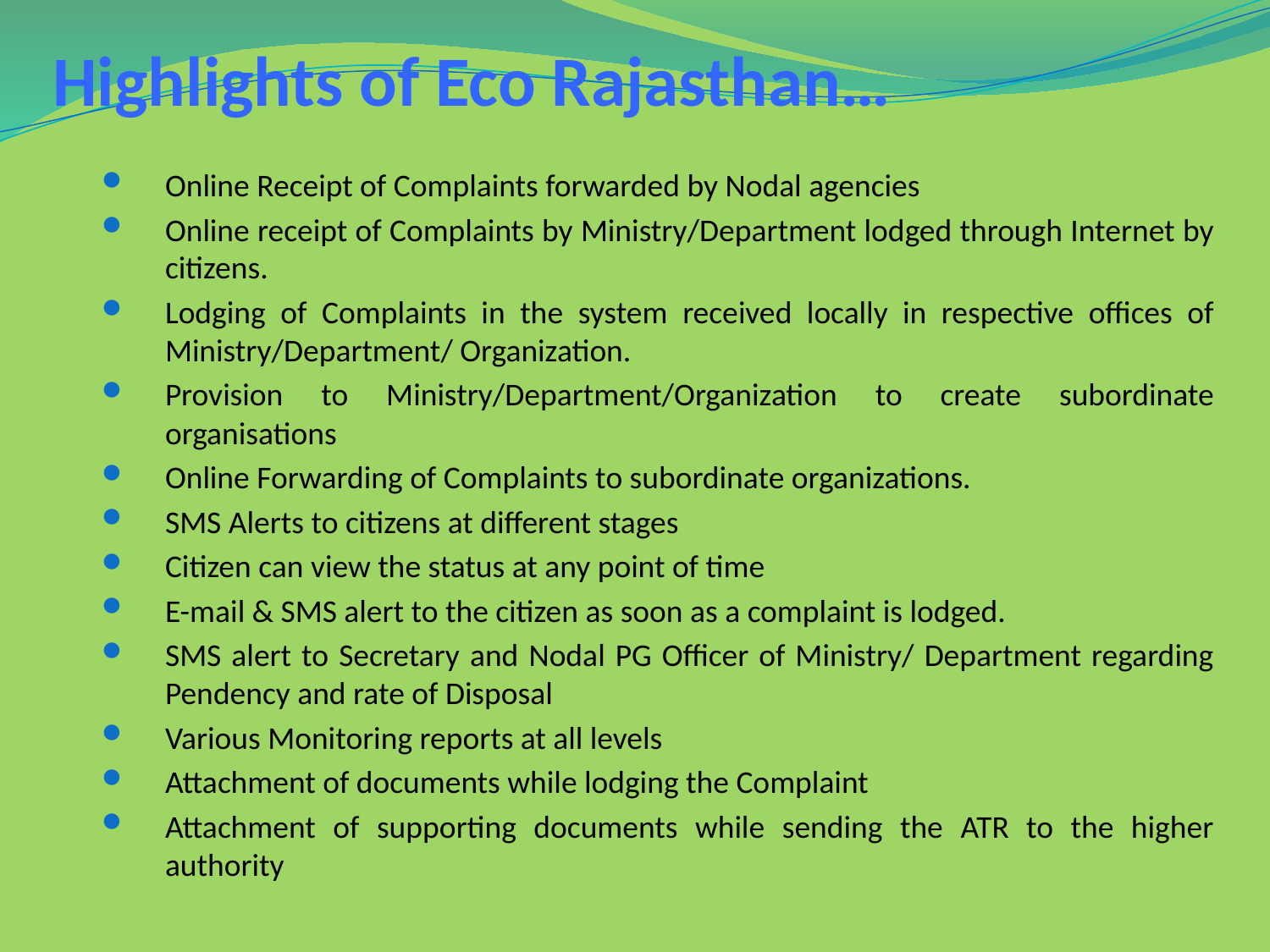

# Highlights of Eco Rajasthan…
Online Receipt of Complaints forwarded by Nodal agencies
Online receipt of Complaints by Ministry/Department lodged through Internet by citizens.
Lodging of Complaints in the system received locally in respective offices of Ministry/Department/ Organization.
Provision to Ministry/Department/Organization to create subordinate organisations
Online Forwarding of Complaints to subordinate organizations.
SMS Alerts to citizens at different stages
Citizen can view the status at any point of time
E-mail & SMS alert to the citizen as soon as a complaint is lodged.
SMS alert to Secretary and Nodal PG Officer of Ministry/ Department regarding Pendency and rate of Disposal
Various Monitoring reports at all levels
Attachment of documents while lodging the Complaint
Attachment of supporting documents while sending the ATR to the higher authority